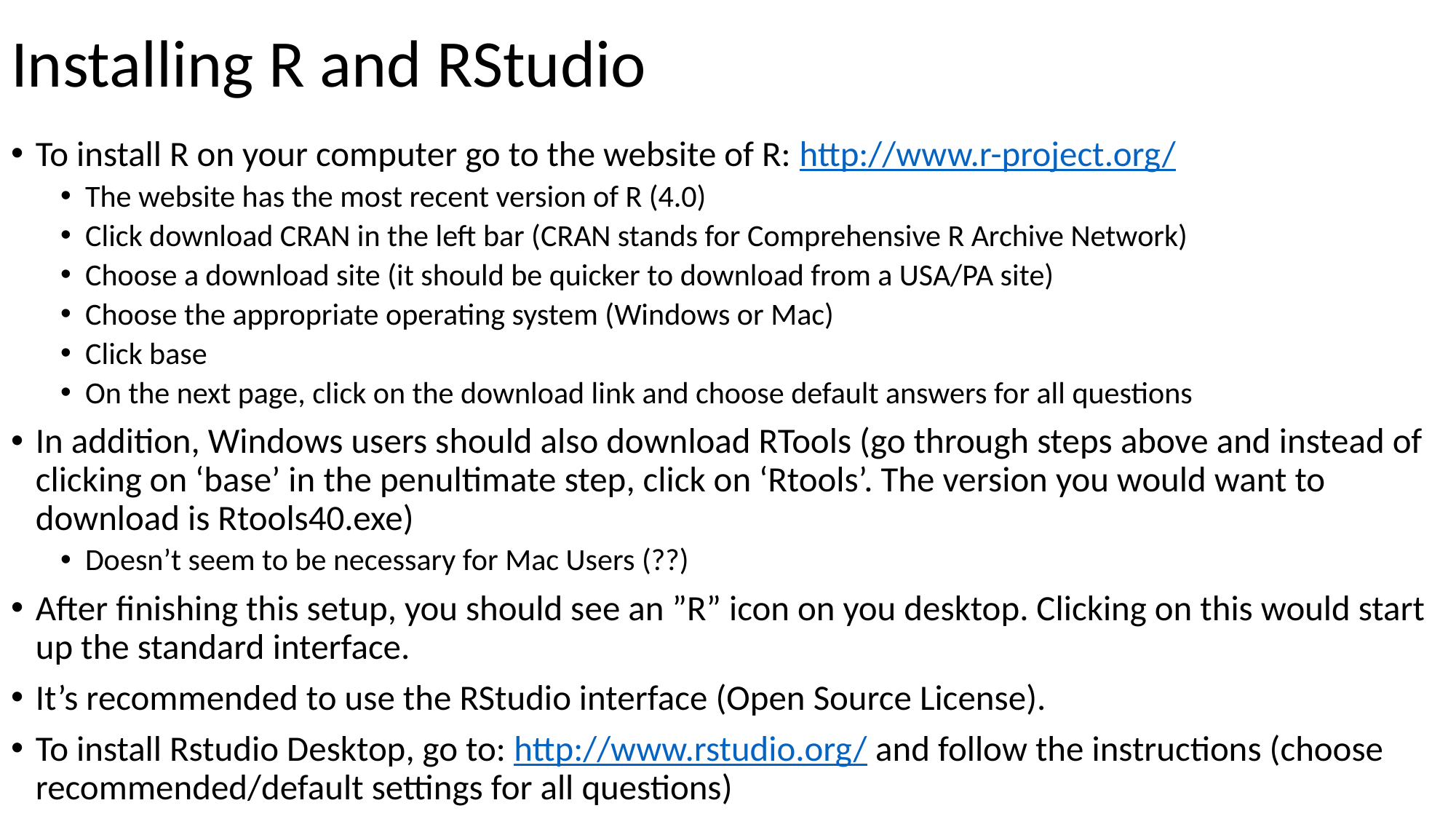

# Installing R and RStudio
To install R on your computer go to the website of R: http://www.r-project.org/
The website has the most recent version of R (4.0)
Click download CRAN in the left bar (CRAN stands for Comprehensive R Archive Network)
Choose a download site (it should be quicker to download from a USA/PA site)
Choose the appropriate operating system (Windows or Mac)
Click base
On the next page, click on the download link and choose default answers for all questions
In addition, Windows users should also download RTools (go through steps above and instead of clicking on ‘base’ in the penultimate step, click on ‘Rtools’. The version you would want to download is Rtools40.exe)
Doesn’t seem to be necessary for Mac Users (??)
After finishing this setup, you should see an ”R” icon on you desktop. Clicking on this would start up the standard interface.
It’s recommended to use the RStudio interface (Open Source License).
To install Rstudio Desktop, go to: http://www.rstudio.org/ and follow the instructions (choose recommended/default settings for all questions)